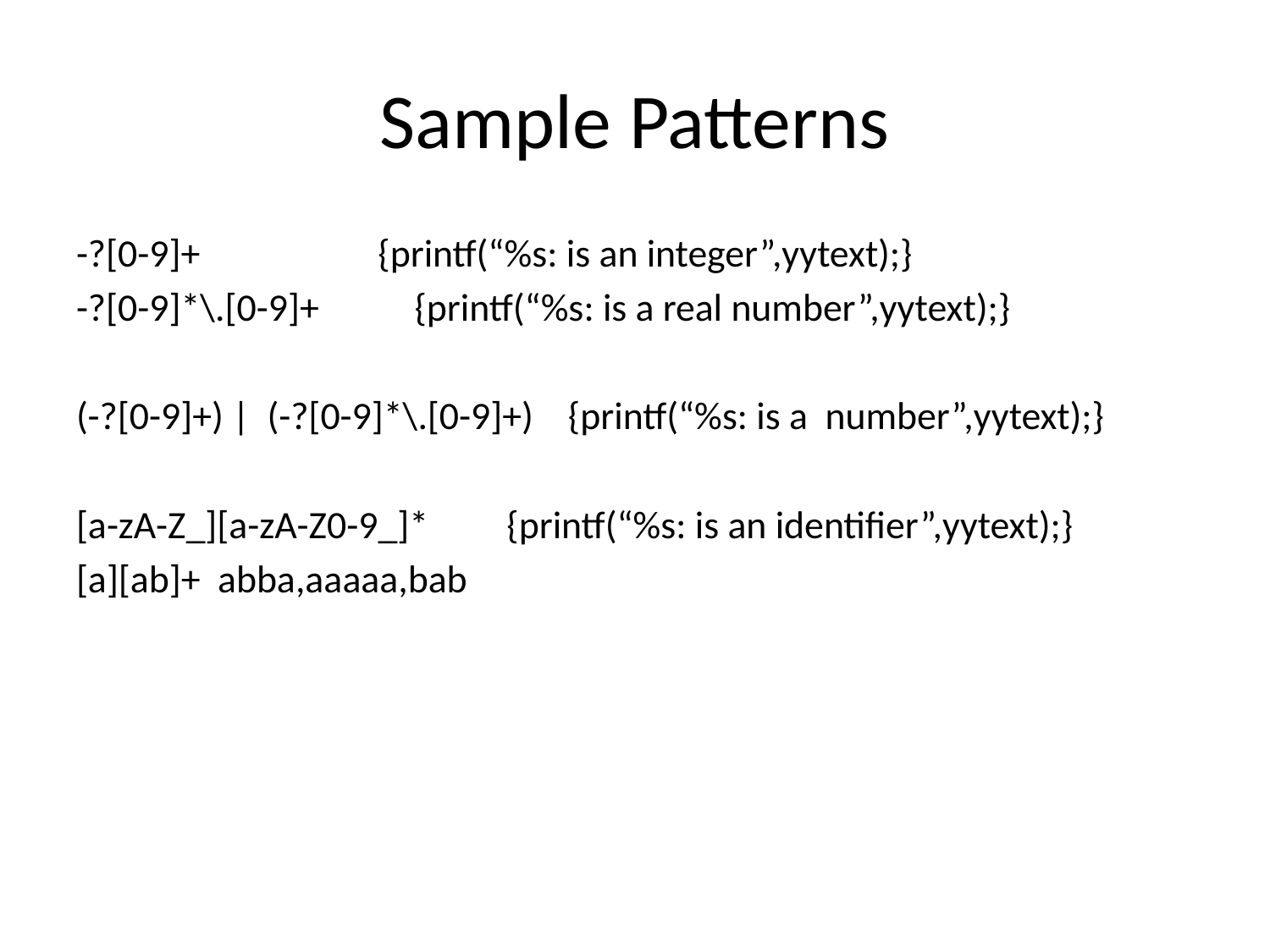

# Sample Patterns
-?[0-9]+  		{printf(“%s: is an integer”,yytext);}
-?[0-9]*\.[0-9]+           {printf(“%s: is a real number”,yytext);}

(-?[0-9]+) |  (-?[0-9]*\.[0-9]+)    {printf(“%s: is a  number”,yytext);}

[a-zA-Z_][a-zA-Z0-9_]*         {printf(“%s: is an identifier”,yytext);}
[a][ab]+  abba,aaaaa,bab